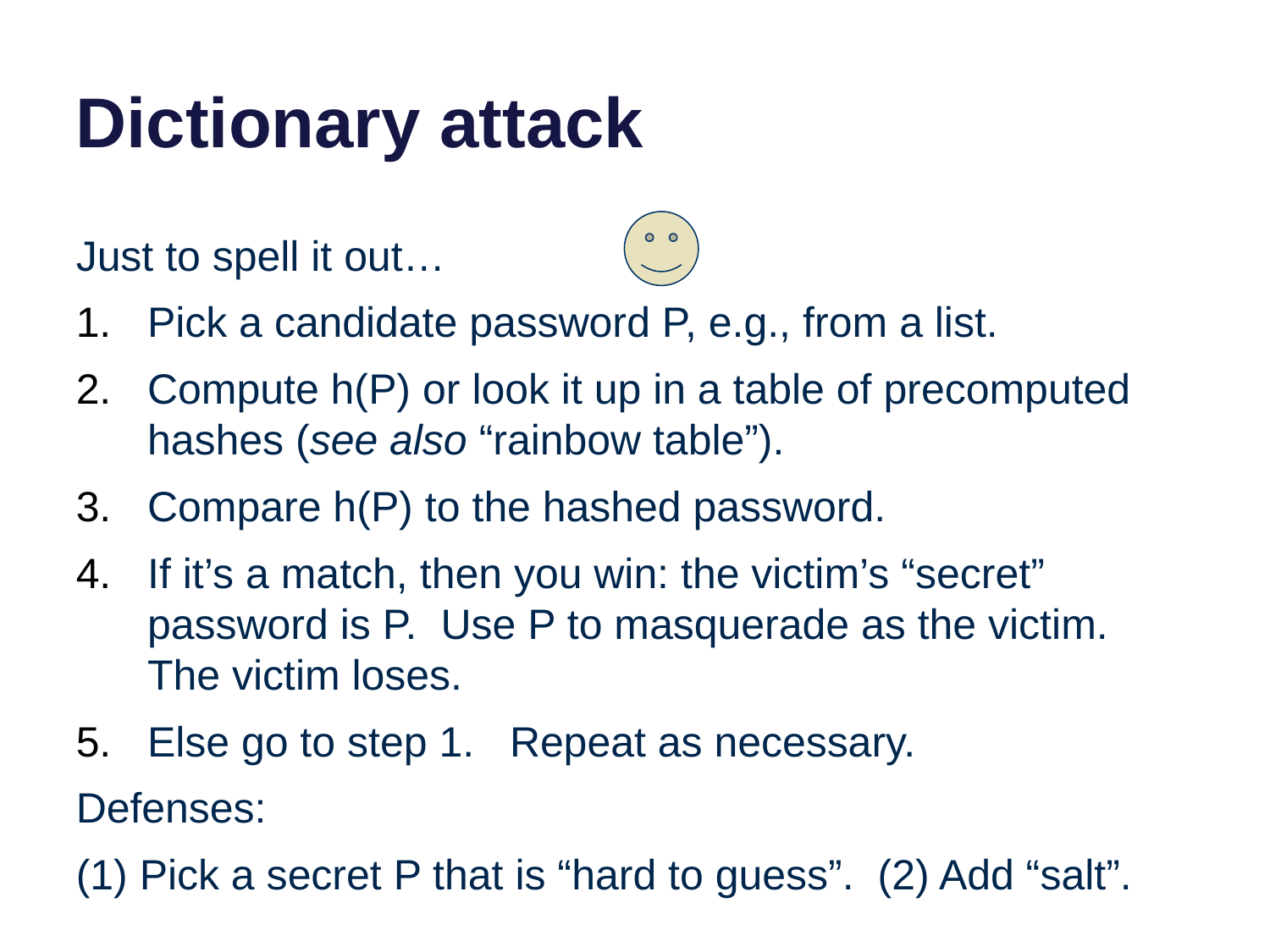

# Dictionary attack

Just to spell it out…
Pick a candidate password P, e.g., from a list.
Compute h(P) or look it up in a table of precomputed hashes (see also “rainbow table”).
Compare h(P) to the hashed password.
If it’s a match, then you win: the victim’s “secret” password is P.  Use P to masquerade as the victim.  The victim loses.
Else go to step 1.   Repeat as necessary.
Defenses:
(1) Pick a secret P that is “hard to guess”.  (2) Add “salt”.